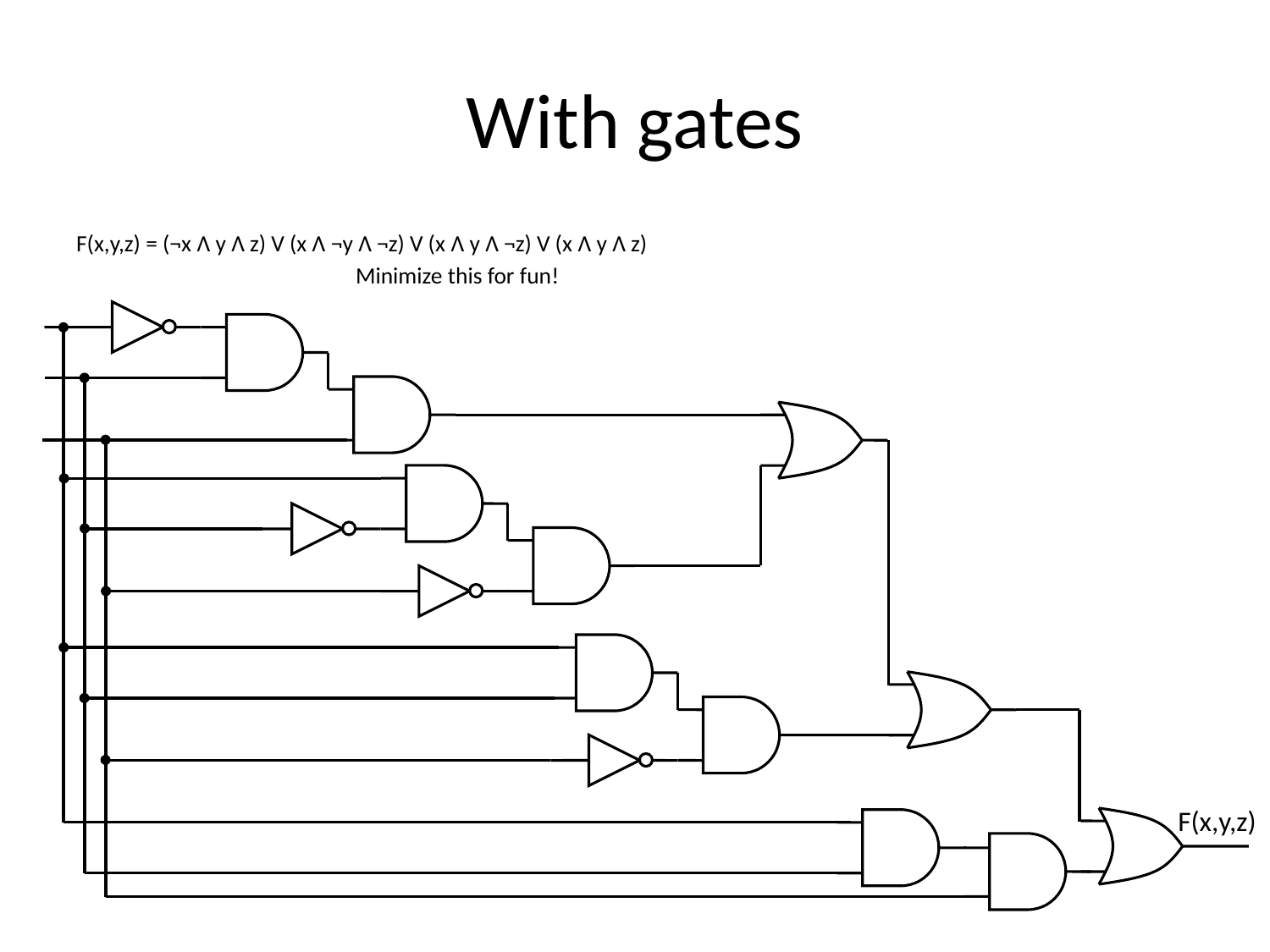

# With gates
F(x,y,z) = (¬x Λ y Λ z) V (x Λ ¬y Λ ¬z) V (x Λ y Λ ¬z) V (x Λ y Λ z)
				Minimize this for fun!

F(x,y,z)